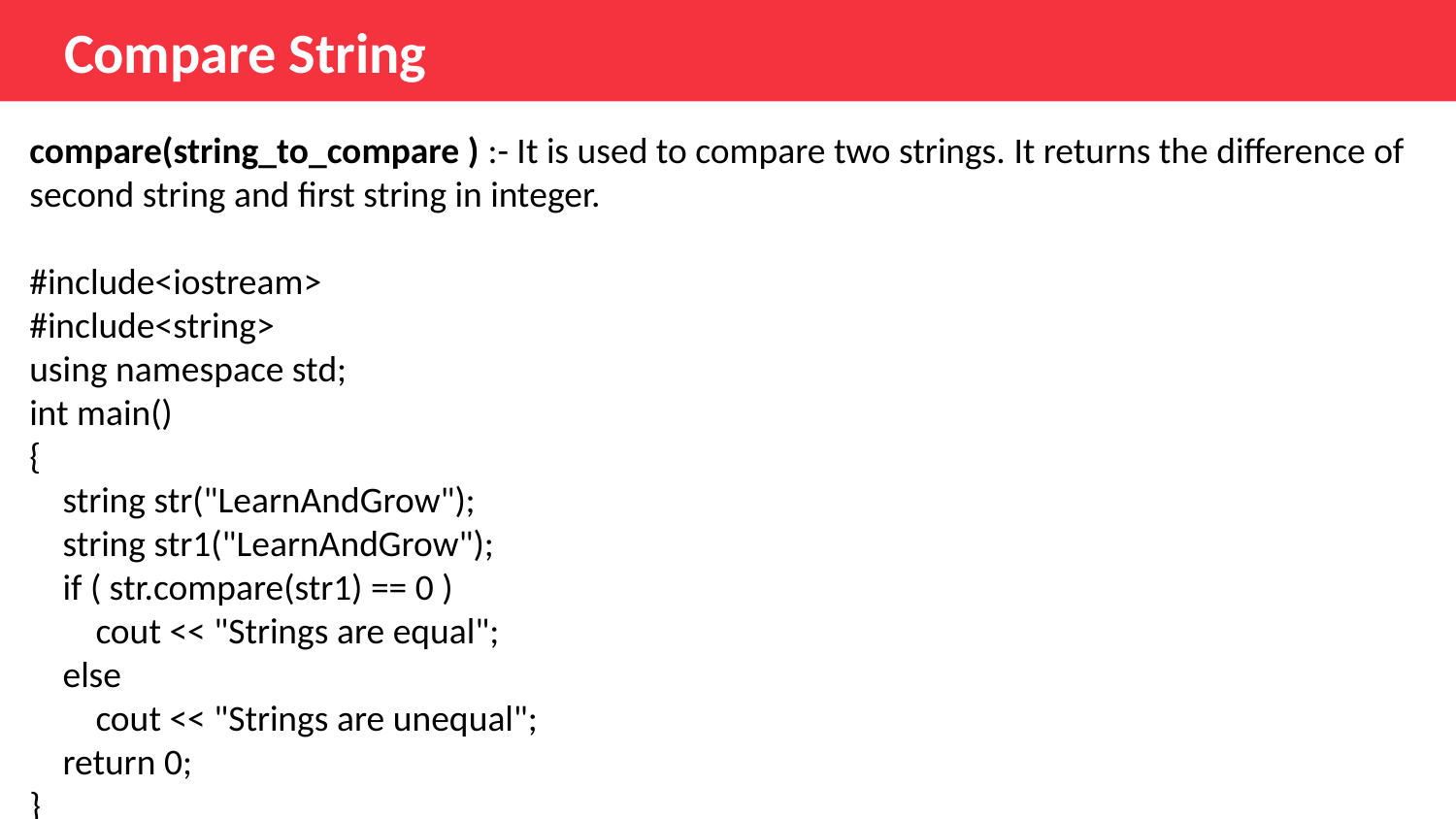

Compare String
compare(string_to_compare ) :- It is used to compare two strings. It returns the difference of second string and first string in integer.

#include<iostream>
#include<string>
using namespace std;
int main()
{
    string str("LearnAndGrow");
    string str1("LearnAndGrow");
    if ( str.compare(str1) == 0 )
        cout << "Strings are equal";
    else
        cout << "Strings are unequal";
    return 0;
}